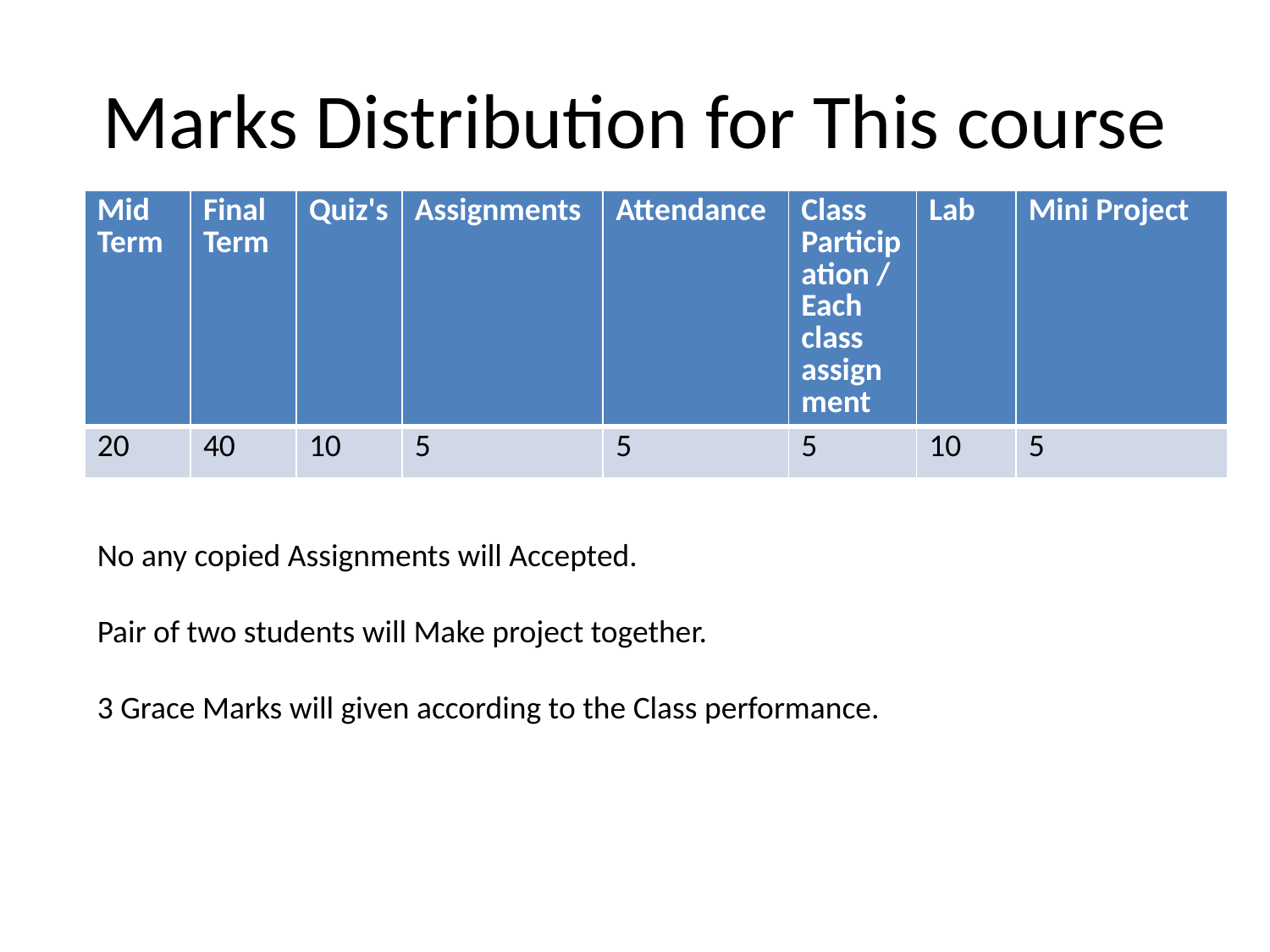

# Marks Distribution for This course
| Mid Term | Final Term | Quiz's | Assignments | Attendance | Class Participation /Each class assignment | Lab | Mini Project |
| --- | --- | --- | --- | --- | --- | --- | --- |
| 20 | 40 | 10 | 5 | 5 | 5 | 10 | 5 |
No any copied Assignments will Accepted.

Pair of two students will Make project together.

3 Grace Marks will given according to the Class performance.